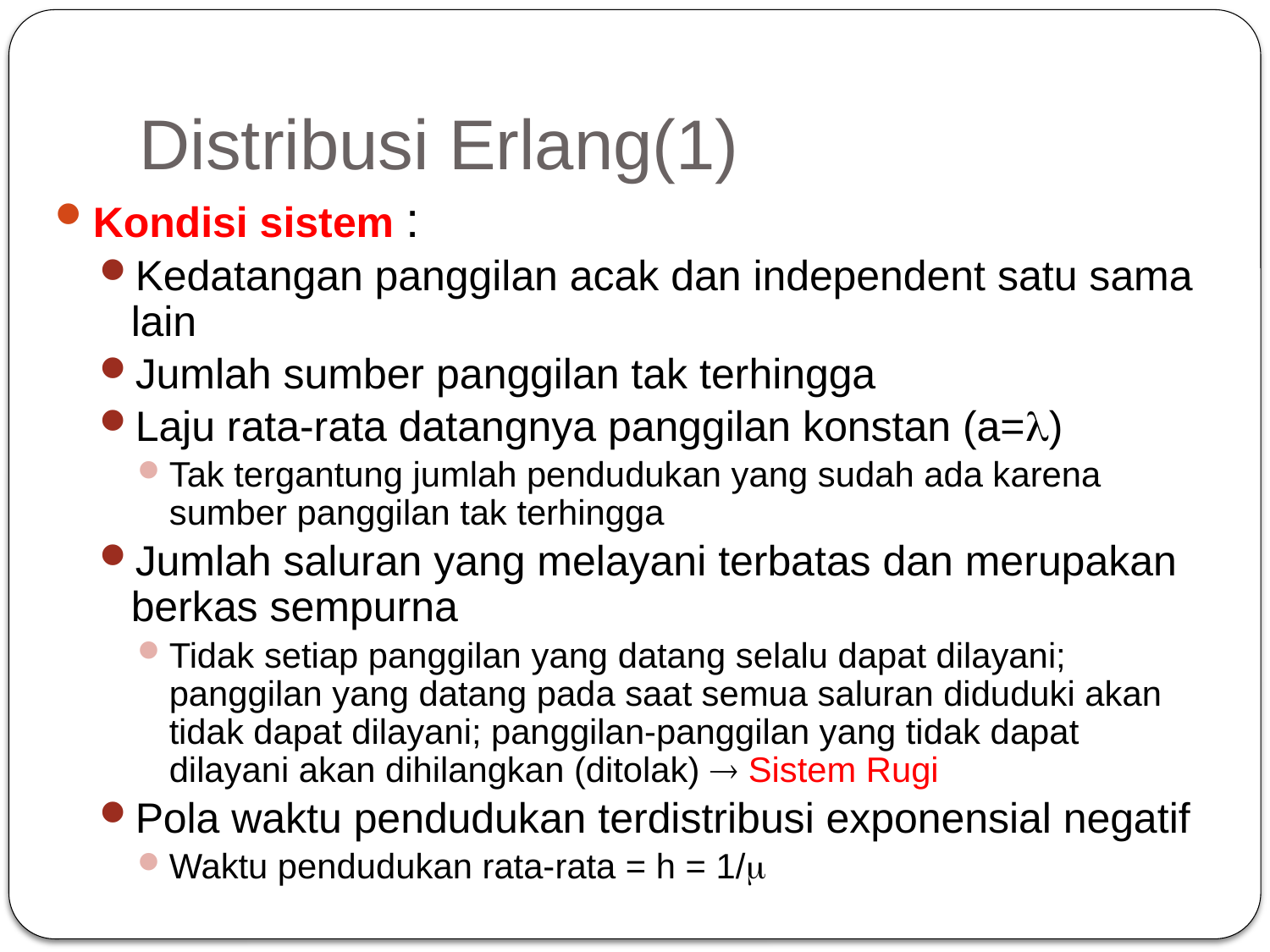

42
# Distribusi Erlang(1)
Kondisi sistem :
Kedatangan panggilan acak dan independent satu sama lain
Jumlah sumber panggilan tak terhingga
Laju rata-rata datangnya panggilan konstan (a=λ)
Tak tergantung jumlah pendudukan yang sudah ada karena sumber panggilan tak terhingga
Jumlah saluran yang melayani terbatas dan merupakan berkas sempurna
Tidak setiap panggilan yang datang selalu dapat dilayani; panggilan yang datang pada saat semua saluran diduduki akan tidak dapat dilayani; panggilan-panggilan yang tidak dapat dilayani akan dihilangkan (ditolak) → Sistem Rugi
Pola waktu pendudukan terdistribusi exponensial negatif
Waktu pendudukan rata-rata = h = 1/μ